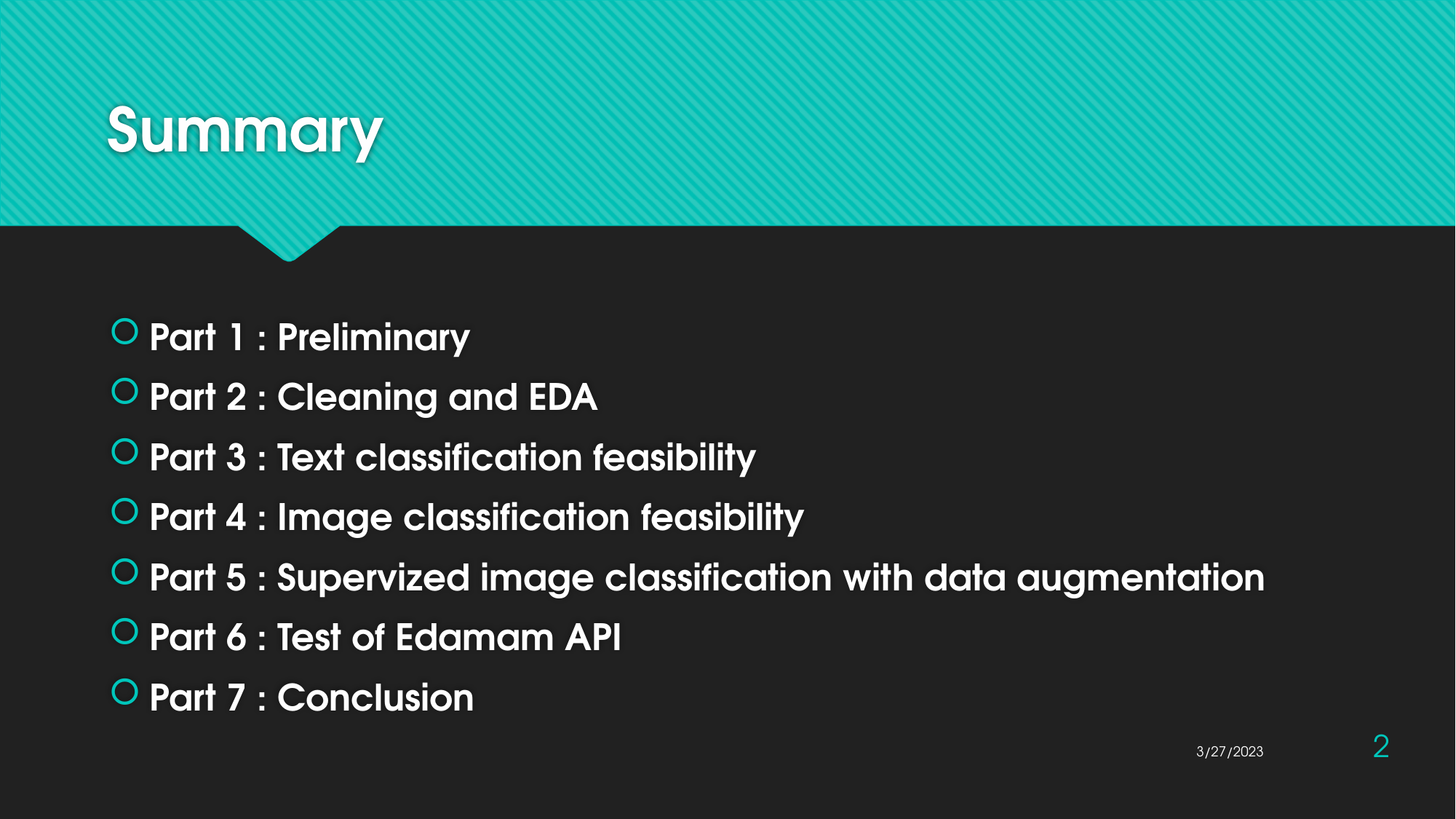

# Summary
Part 1 : Preliminary
Part 2 : Cleaning and EDA
Part 3 : Text classification feasibility
Part 4 : Image classification feasibility
Part 5 : Supervized image classification with data augmentation
Part 6 : Test of Edamam API
Part 7 : Conclusion

2
3/27/2023